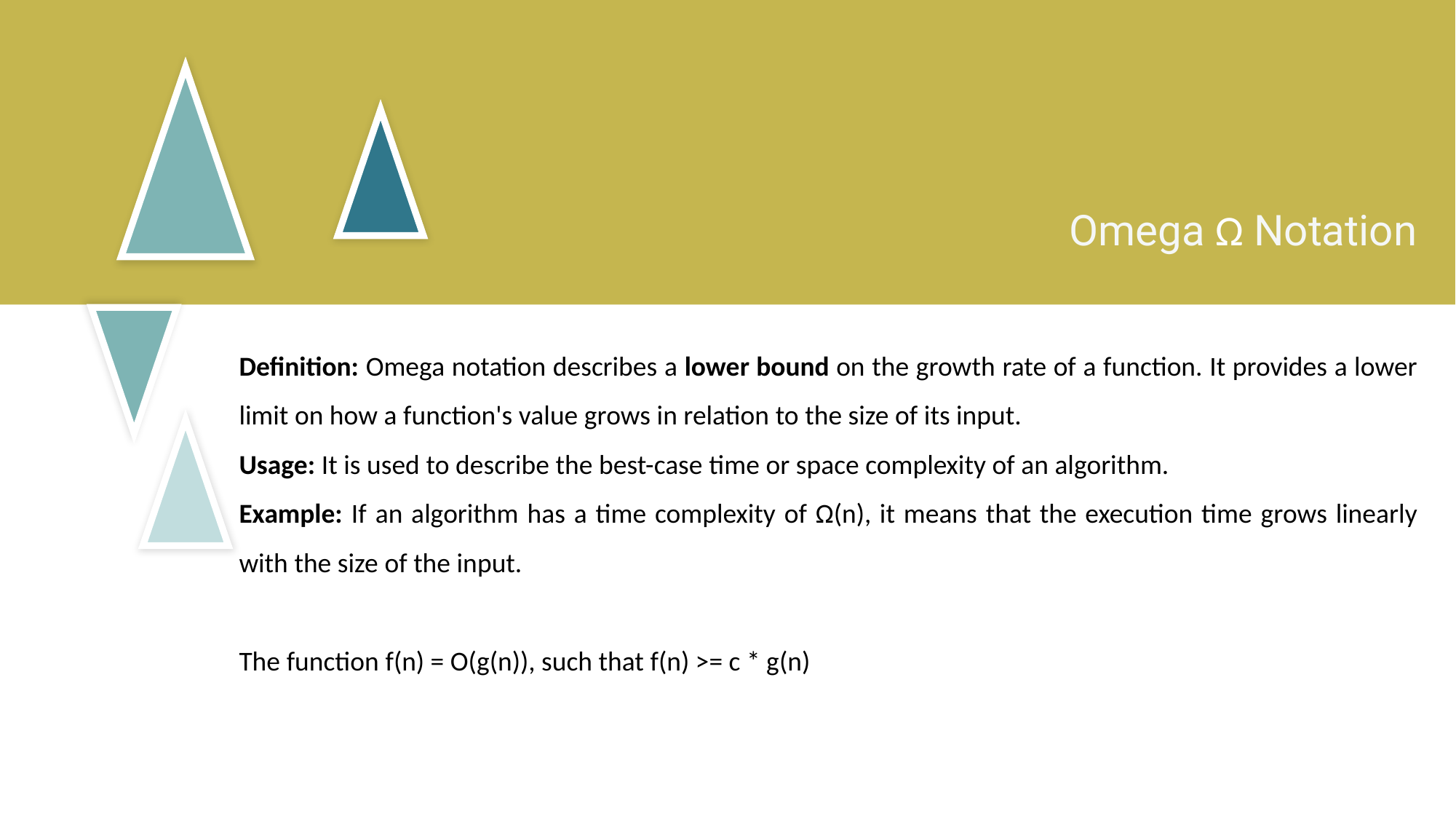

Omega Ω Notation

Definition: Omega notation describes a lower bound on the growth rate of a function. It provides a lower limit on how a function's value grows in relation to the size of its input.
Usage: It is used to describe the best-case time or space complexity of an algorithm.
Example: If an algorithm has a time complexity of Ω(n), it means that the execution time grows linearly with the size of the input.

The function f(n) = O(g(n)), such that f(n) >= c * g(n)